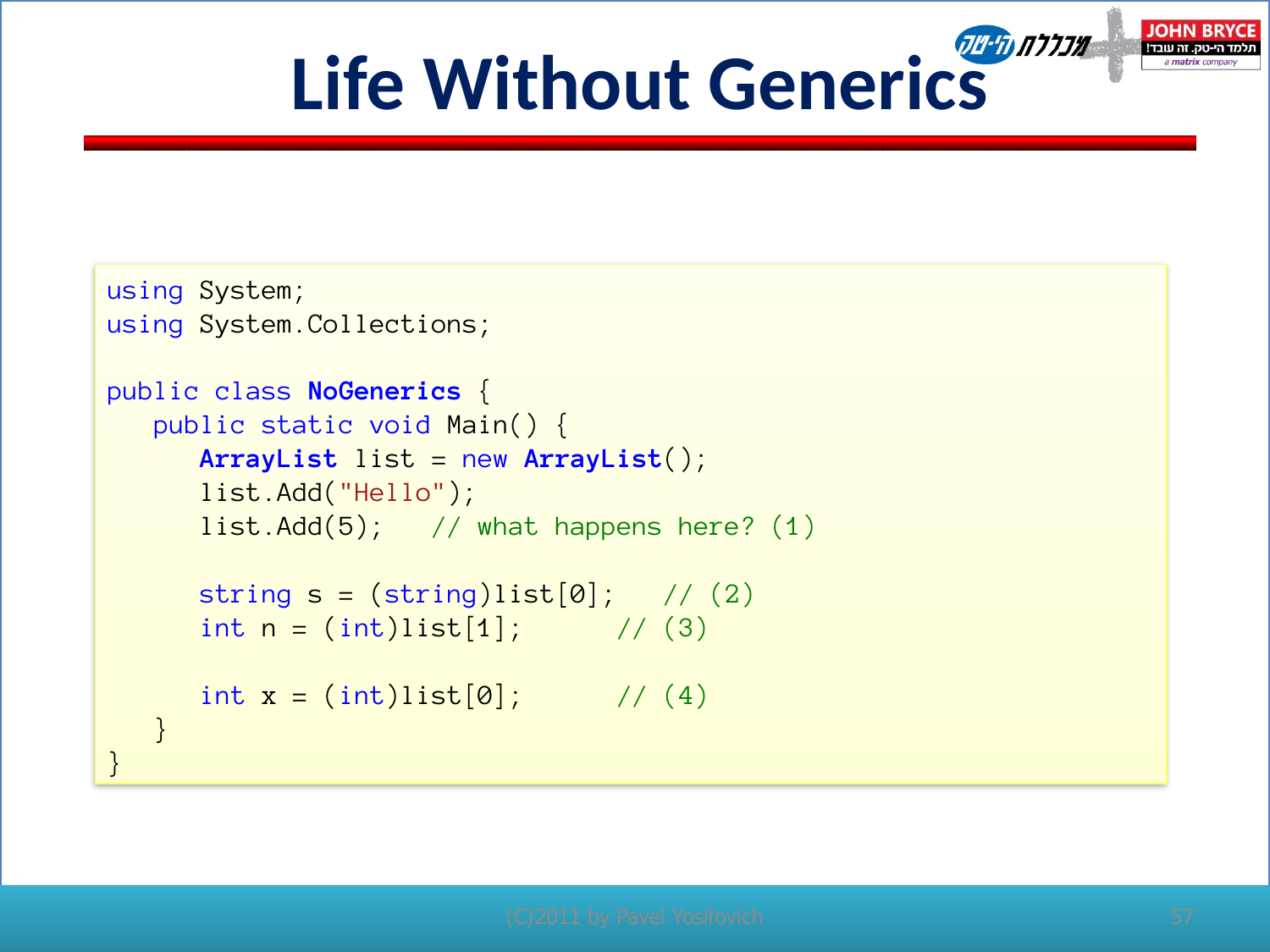

# Life Without Generics

using System;
using System.Collections;

public class NoGenerics {
   public static void Main() {
      ArrayList list = new ArrayList();
      list.Add("Hello");
      list.Add(5);   // what happens here? (1)

      string s = (string)list[0];   // (2)
      int n = (int)list[1];      // (3)

      int x = (int)list[0];      // (4)
   }
}
(C)2011 by Pavel Yosifovich
57